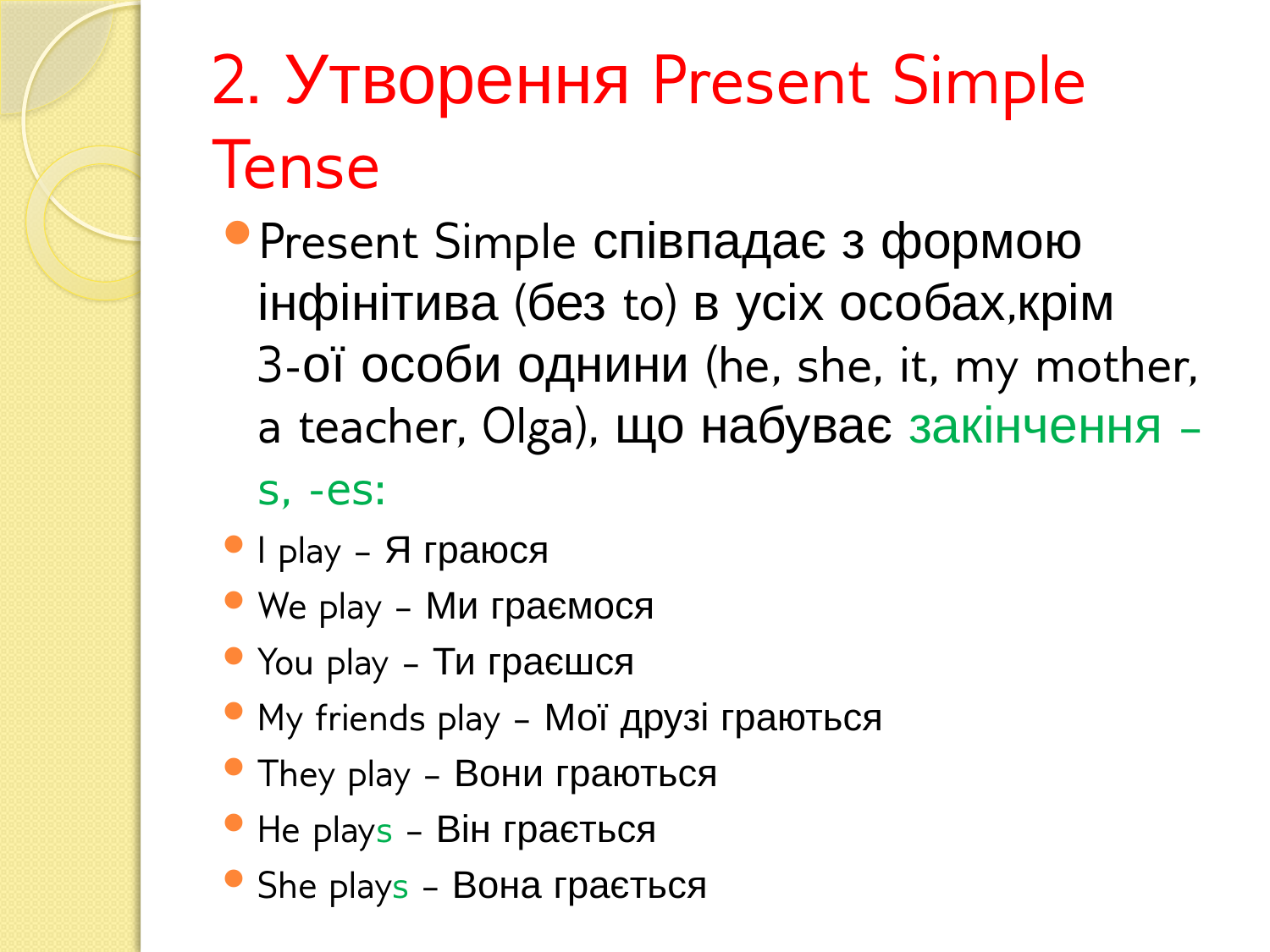

# 2. Утворення Present Simple Tense
Present Simple співпадає з формою інфінітива (без to) в усіх особах,крім      3-ої особи однини (he, she, it, my mother, a teacher, Olga), що набуває закінчення –s, -es:
I play – Я граюся
We play – Ми граємося
You play – Ти граєшся
My friends play – Мої друзі граються
They play – Вони граються
He plays – Він грається
She plays – Вона грається